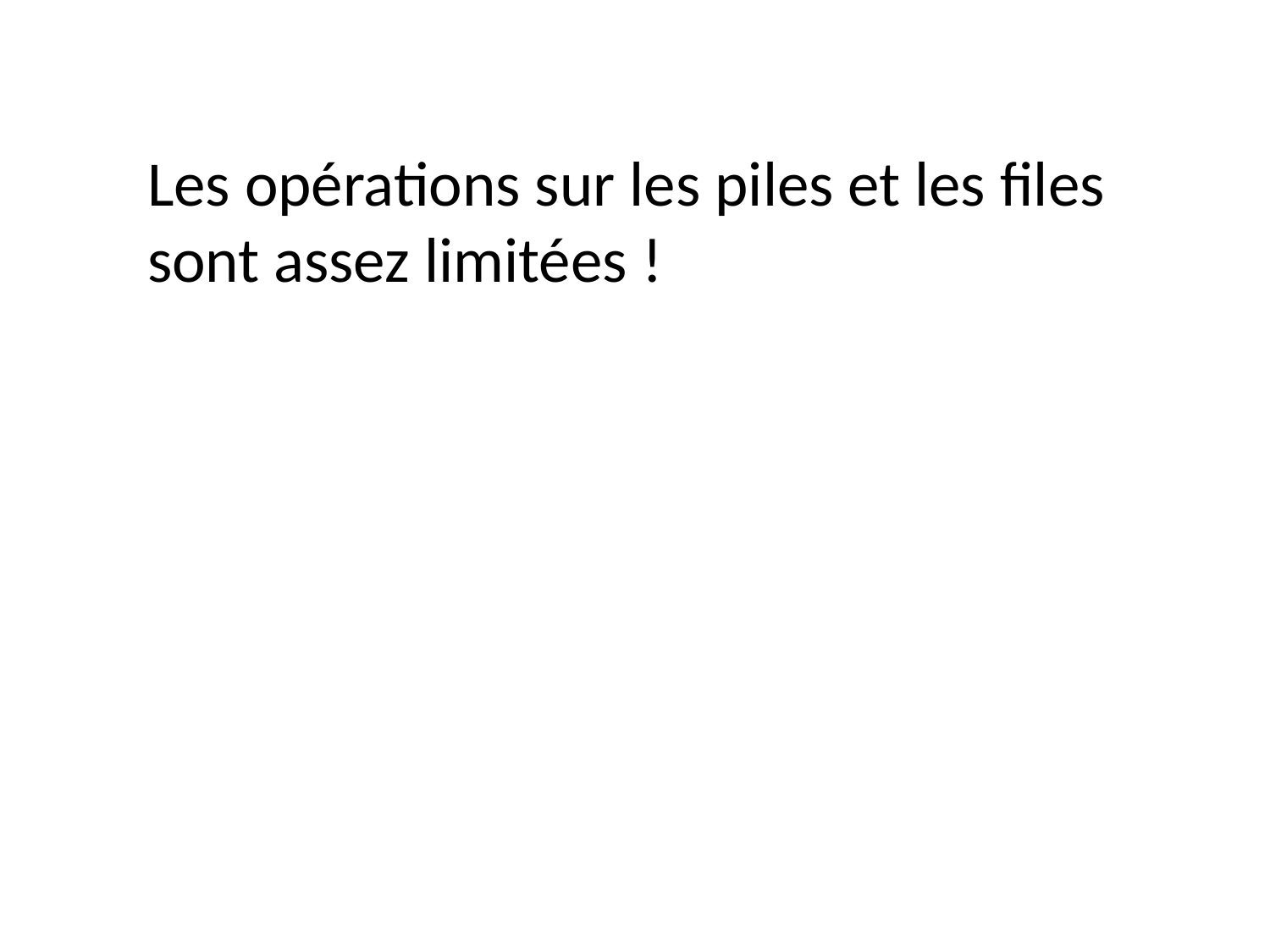

Les opérations sur les piles et les files sont assez limitées !